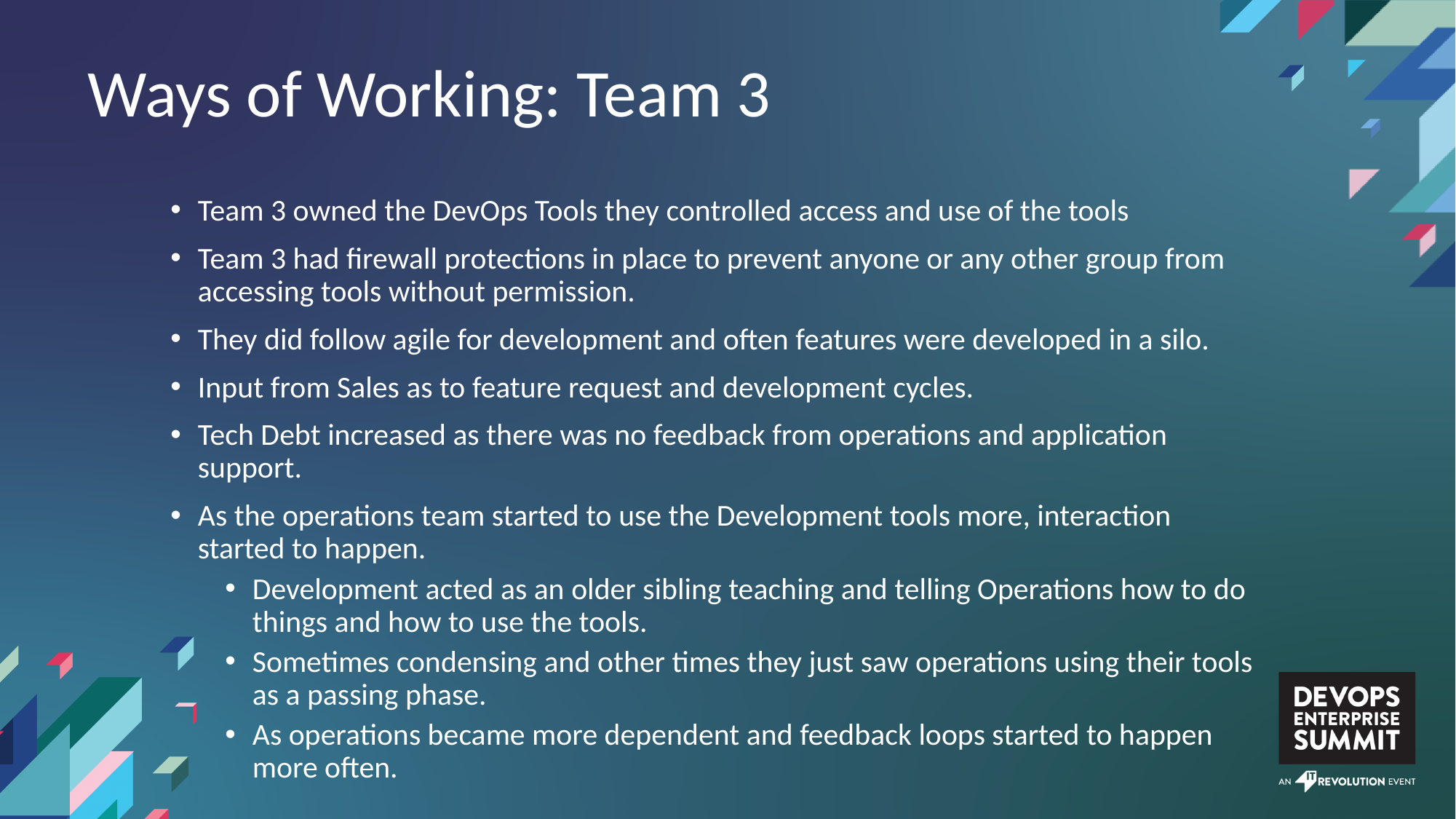

Ways of Working: Team 3
Team 3 owned the DevOps Tools they controlled access and use of the tools
Team 3 had firewall protections in place to prevent anyone or any other group from accessing tools without permission.
They did follow agile for development and often features were developed in a silo.
Input from Sales as to feature request and development cycles.
Tech Debt increased as there was no feedback from operations and application support.
As the operations team started to use the Development tools more, interaction started to happen.
Development acted as an older sibling teaching and telling Operations how to do things and how to use the tools.
Sometimes condensing and other times they just saw operations using their tools as a passing phase.
As operations became more dependent and feedback loops started to happen more often.